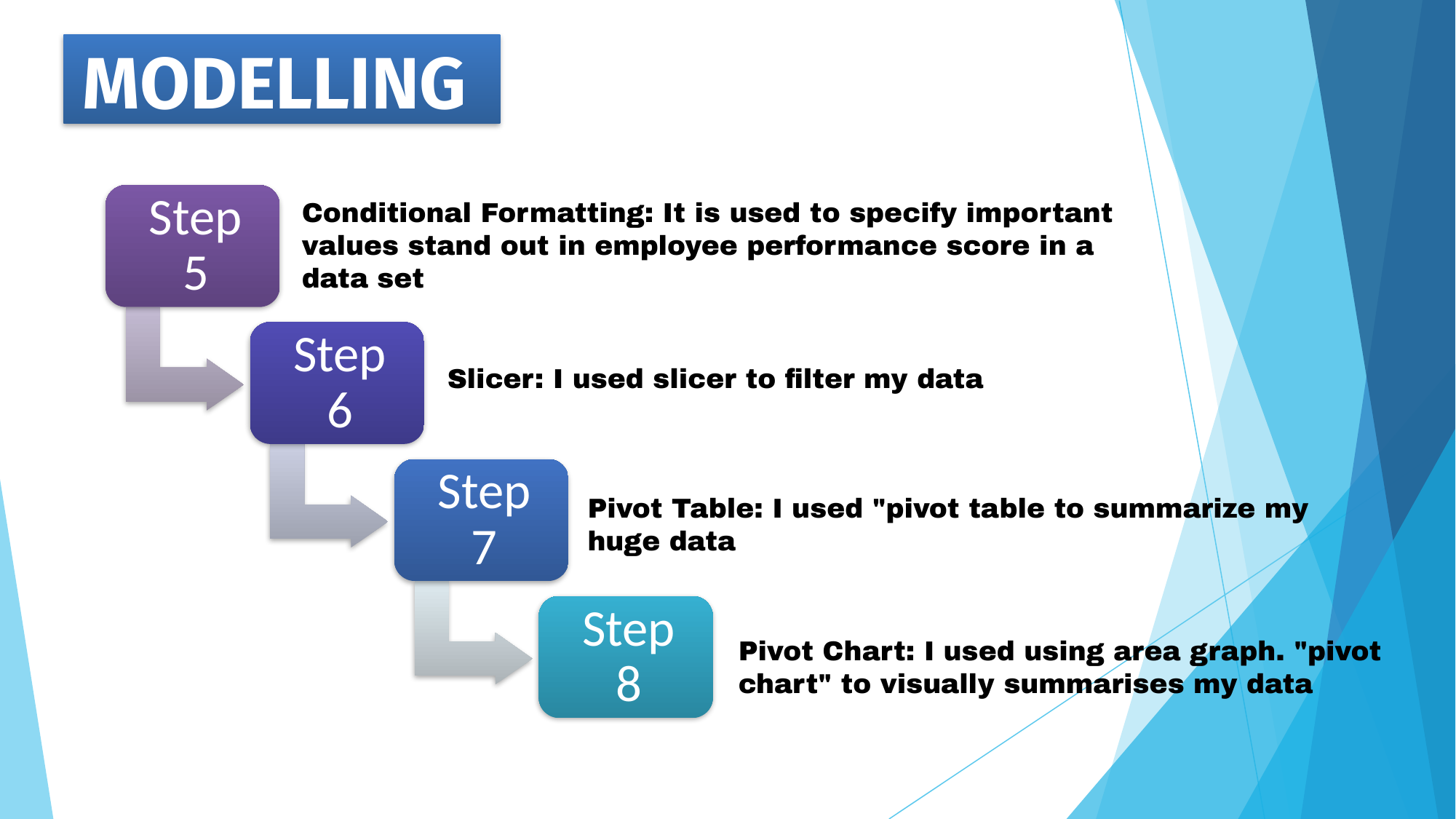

MODELLING
Step 5
Step 6

Step 7
Step 8
Conditional Formatting: It is used to specify important values stand out in employee performance score in a data set
 Slicer: I used slicer to filter my data
Pivot Table: I used "pivot table to summarize my huge data
Pivot Chart: I used using area graph. "pivot chart" to visually summarises my data